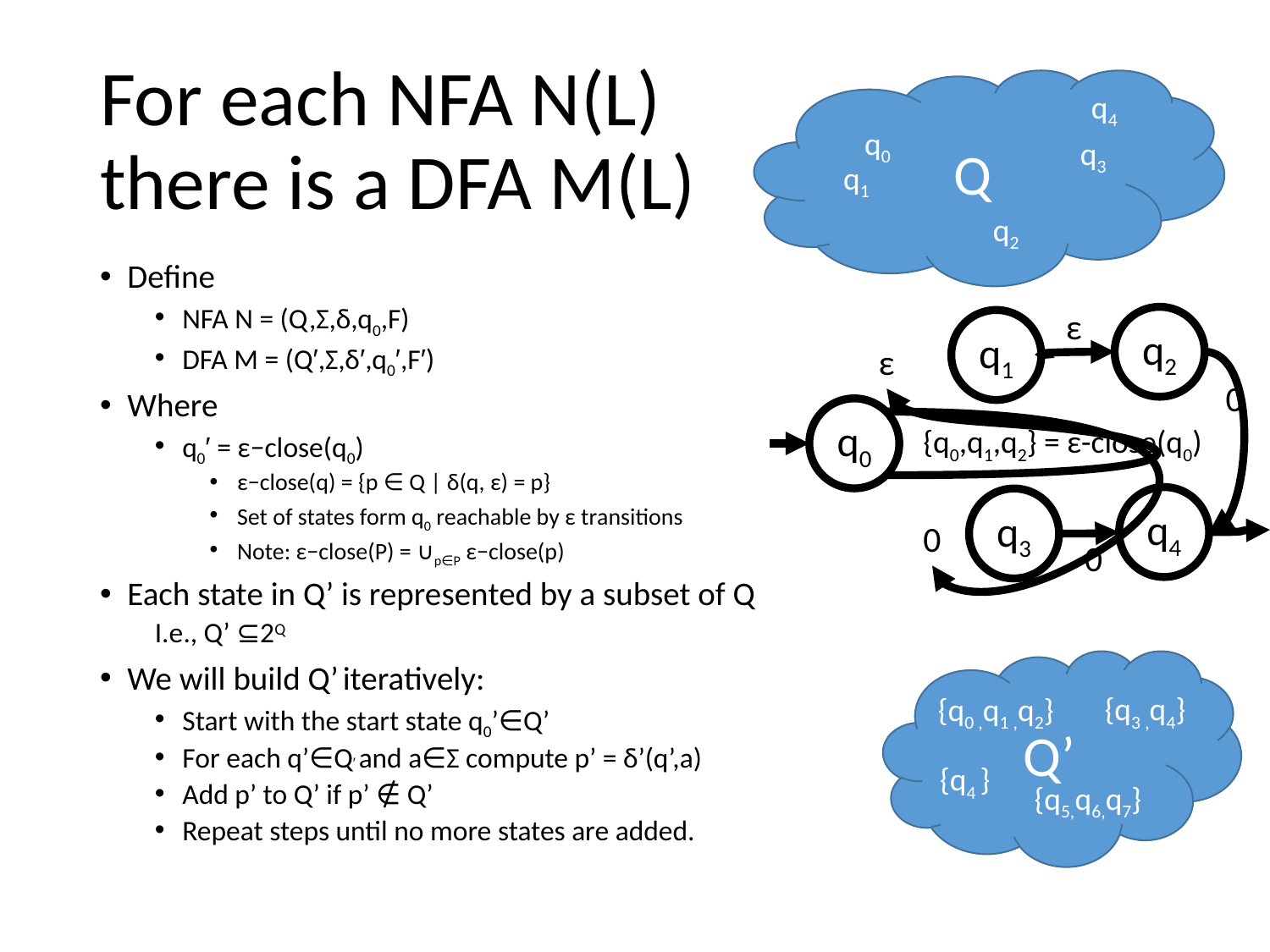

# For each NFA N(L) there is a DFA M(L)
Q
q4
q0
q3
q1
q2
Define
NFA N = (Q,Σ,δ,q0,F)
DFA M = (Q′,Σ,δ′,q0′,F′)
Where
q0′ = ε−close(q0)
ε−close(q) = {p ∈ Q | δ(q, ε) = p}
Set of states form q0 reachable by ε transitions
Note: ε−close(P) = ∪p∈P ε−close(p)
Each state in Q’ is represented by a subset of Q
I.e., Q’ ⊆2Q
We will build Q’ iteratively:
Start with the start state q0’∈Q’
For each q’∈Q′ and a∈Σ compute p’ = δ’(q’,a)
Add p’ to Q’ if p’ ∉ Q’
Repeat steps until no more states are added.
ε
q2
q1
ε
0
q0
q4
q3
0
0
{q0,q1,q2} = ε-close(q0)
Q’
{q3 ,q4}
{q0 ,q1 ,q2}
{q4 }
{q5,q6,q7}